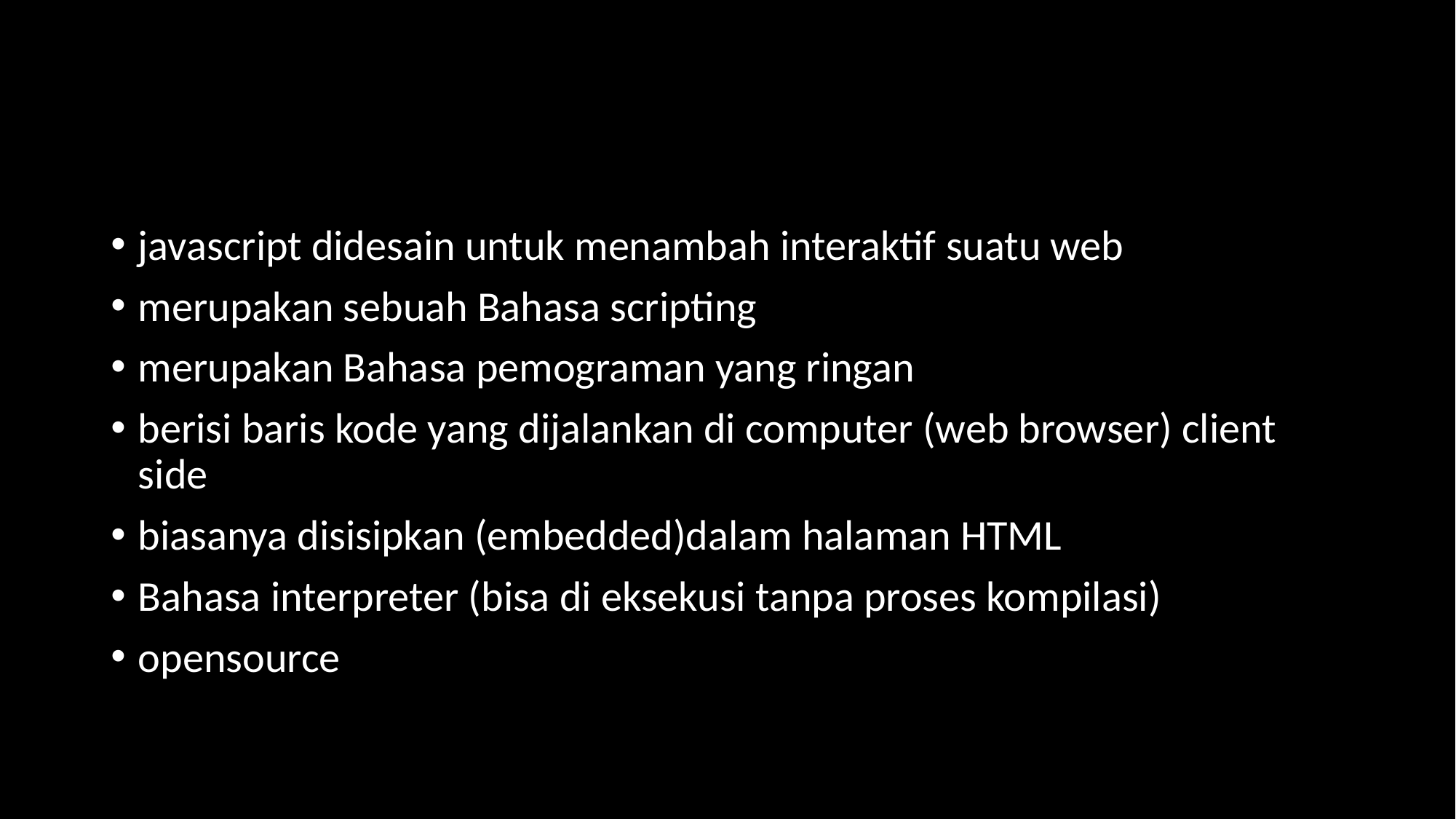

#
javascript didesain untuk menambah interaktif suatu web
merupakan sebuah Bahasa scripting
merupakan Bahasa pemograman yang ringan
berisi baris kode yang dijalankan di computer (web browser) client side
biasanya disisipkan (embedded)dalam halaman HTML
Bahasa interpreter (bisa di eksekusi tanpa proses kompilasi)
opensource